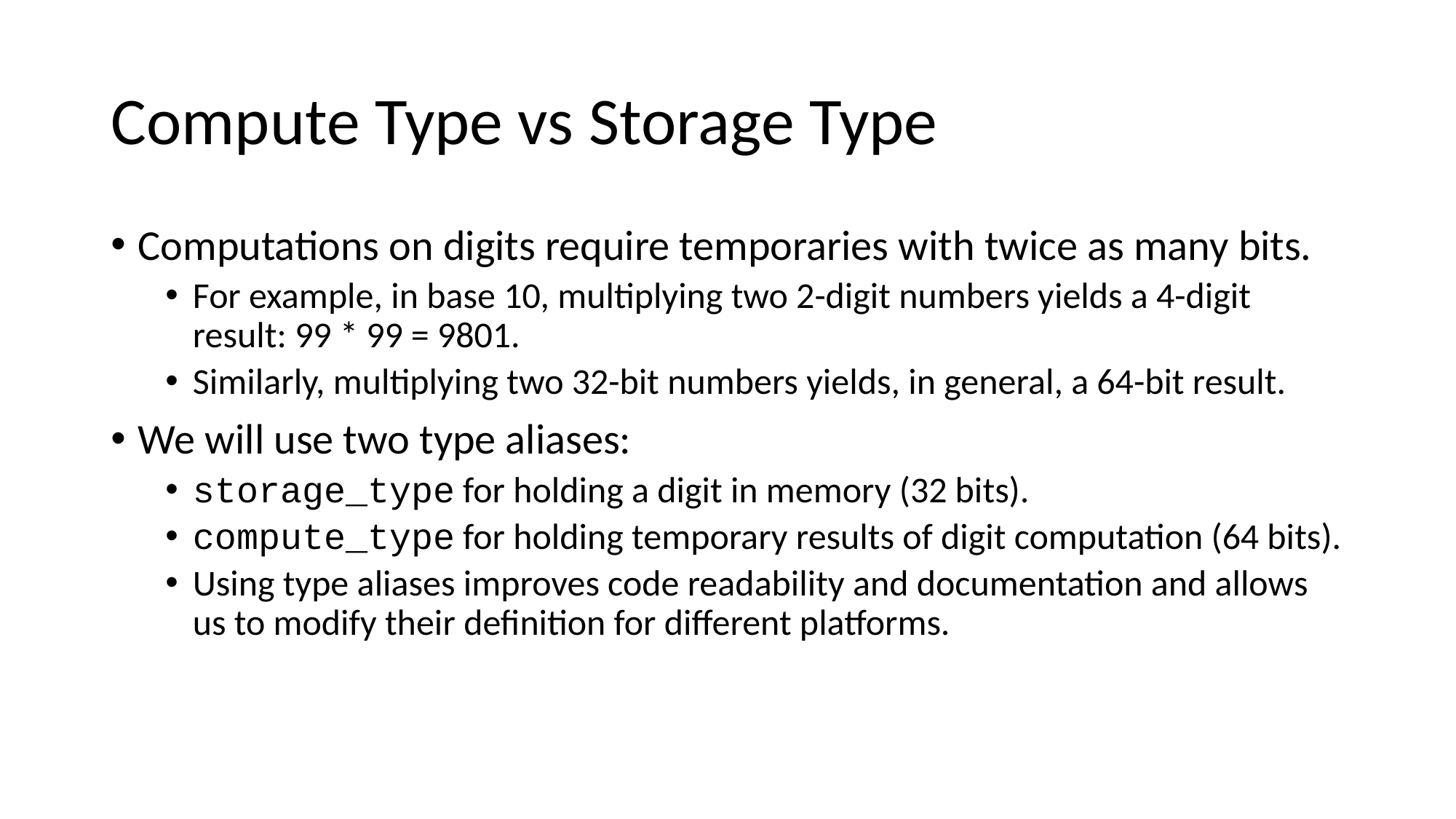

# Compute Type vs Storage Type
Computations on digits require temporaries with twice as many bits.
For example, in base 10, multiplying two 2-digit numbers yields a 4-digit result: 99 * 99 = 9801.
Similarly, multiplying two 32-bit numbers yields, in general, a 64-bit result.
We will use two type aliases:
storage_type for holding a digit in memory (32 bits).
compute_type for holding temporary results of digit computation (64 bits).
Using type aliases improves code readability and documentation and allows us to modify their definition for different platforms.